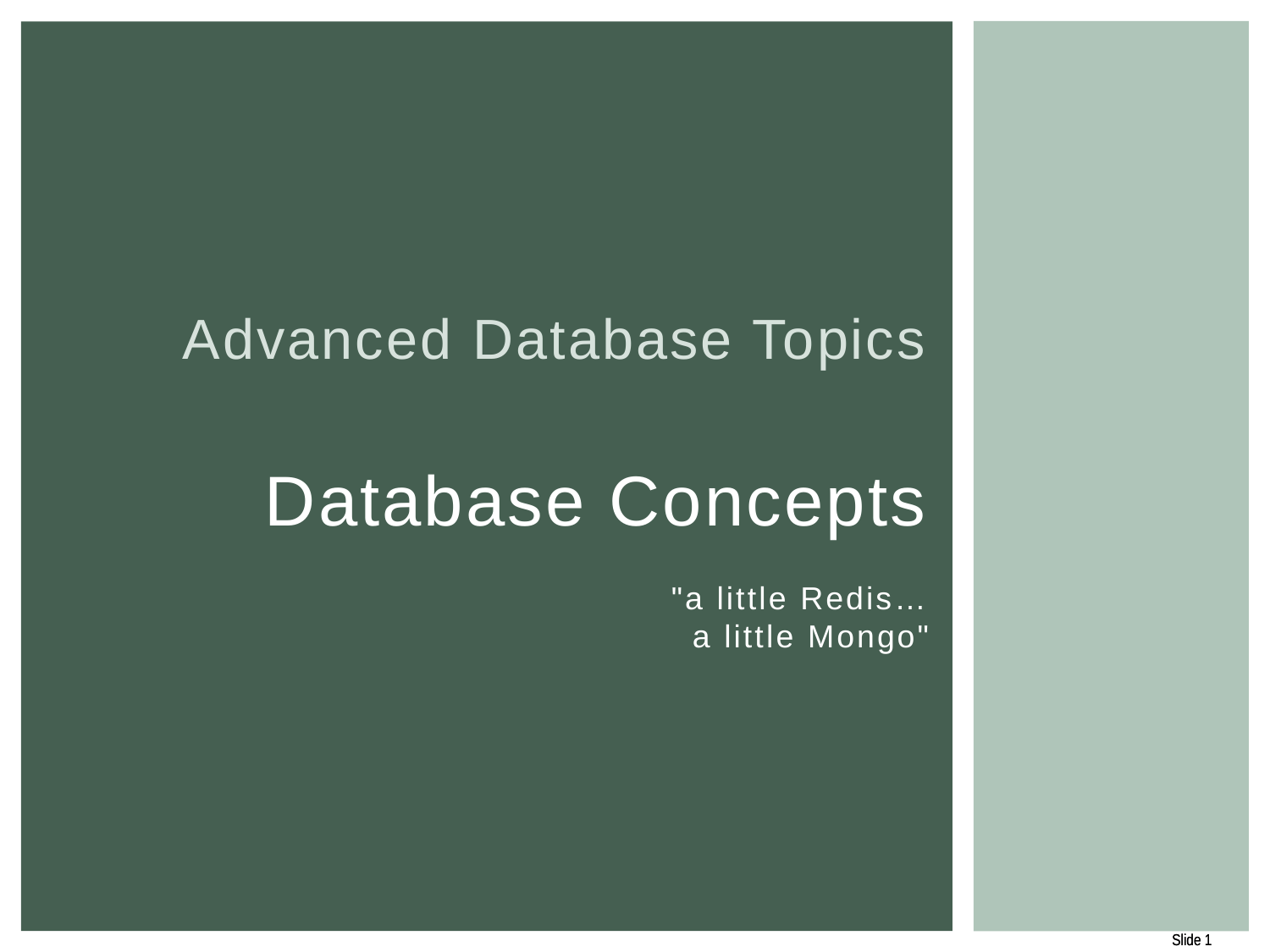

# Advanced Database Topics Database Concepts "a little Redis… a little Mongo"